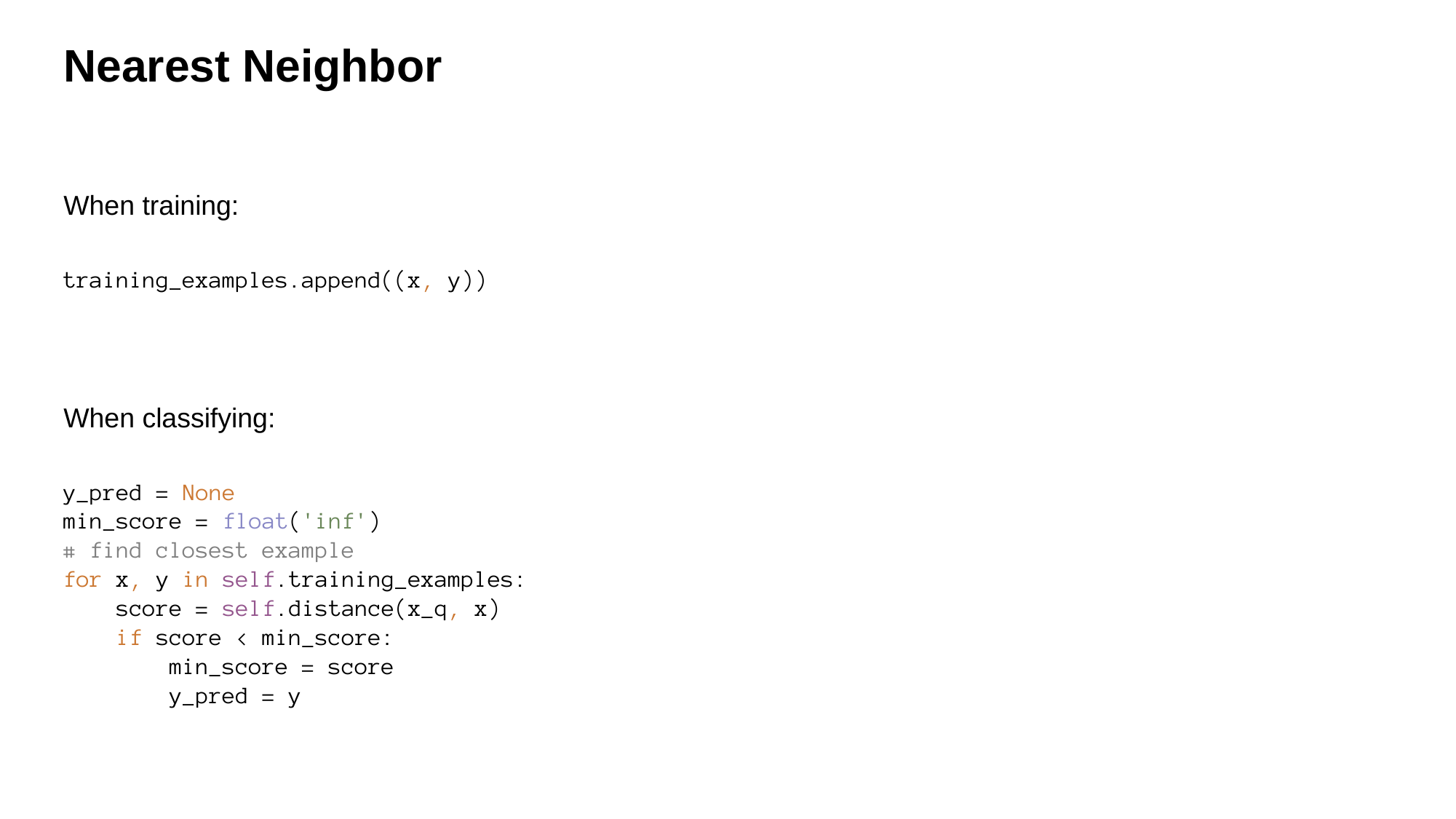

# Nearest Neighbor
When training:

training_examples.append((x, y))

When classifying:

y_pred = None
min_score = float('inf')
# find closest example
for x, y in self.training_examples:
    score = self.distance(x_q, x)
    if score < min_score:
        min_score = score
        y_pred = y